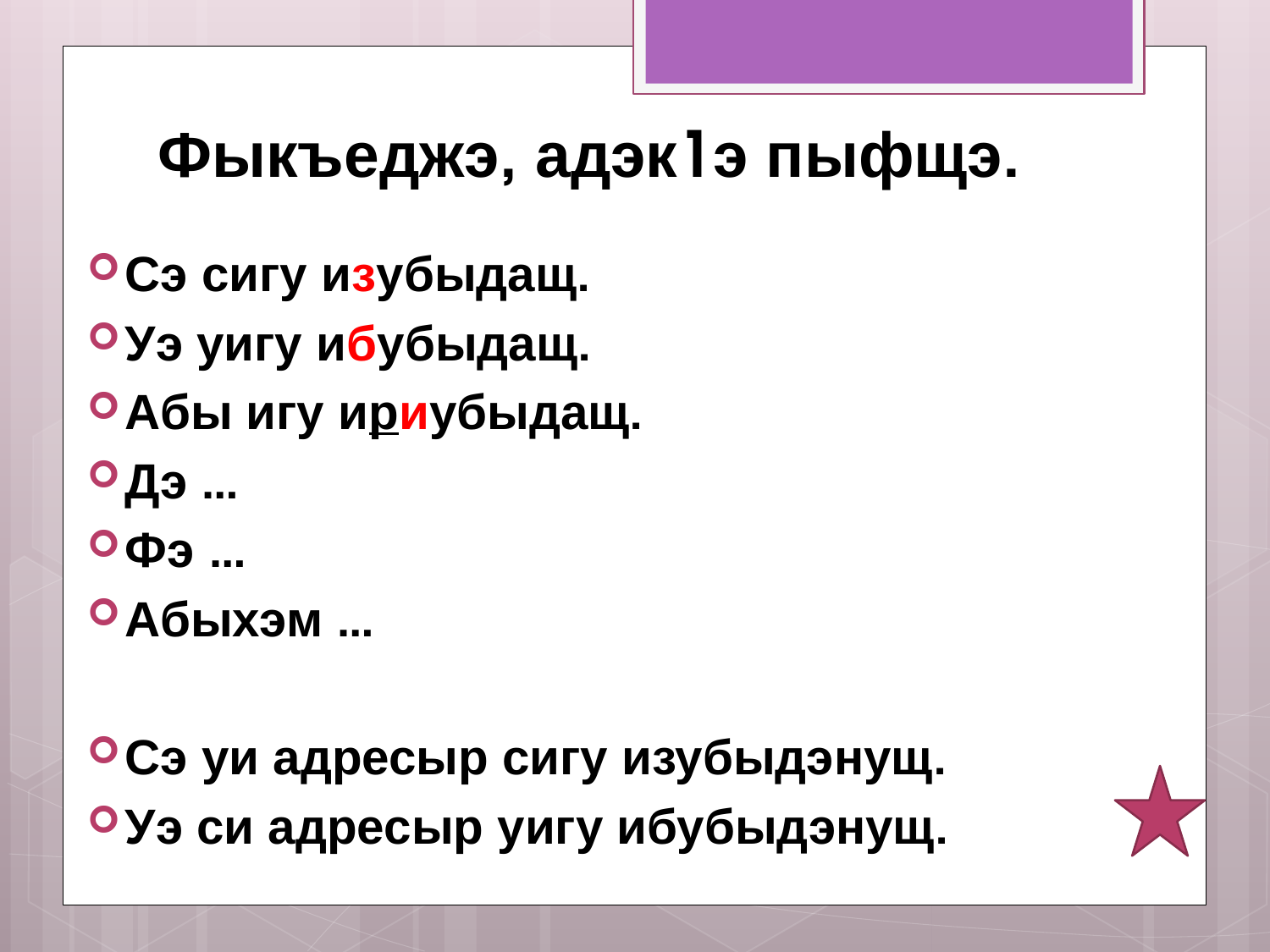

# Фыкъеджэ, адэк1э пыфщэ.
Сэ сигу изубыдащ.
Уэ уигу ибубыдащ.
Абы игу ириубыдащ.
Дэ …
Фэ …
Абыхэм …

Сэ уи адресыр сигу изубыдэнущ.
Уэ си адресыр уигу ибубыдэнущ.